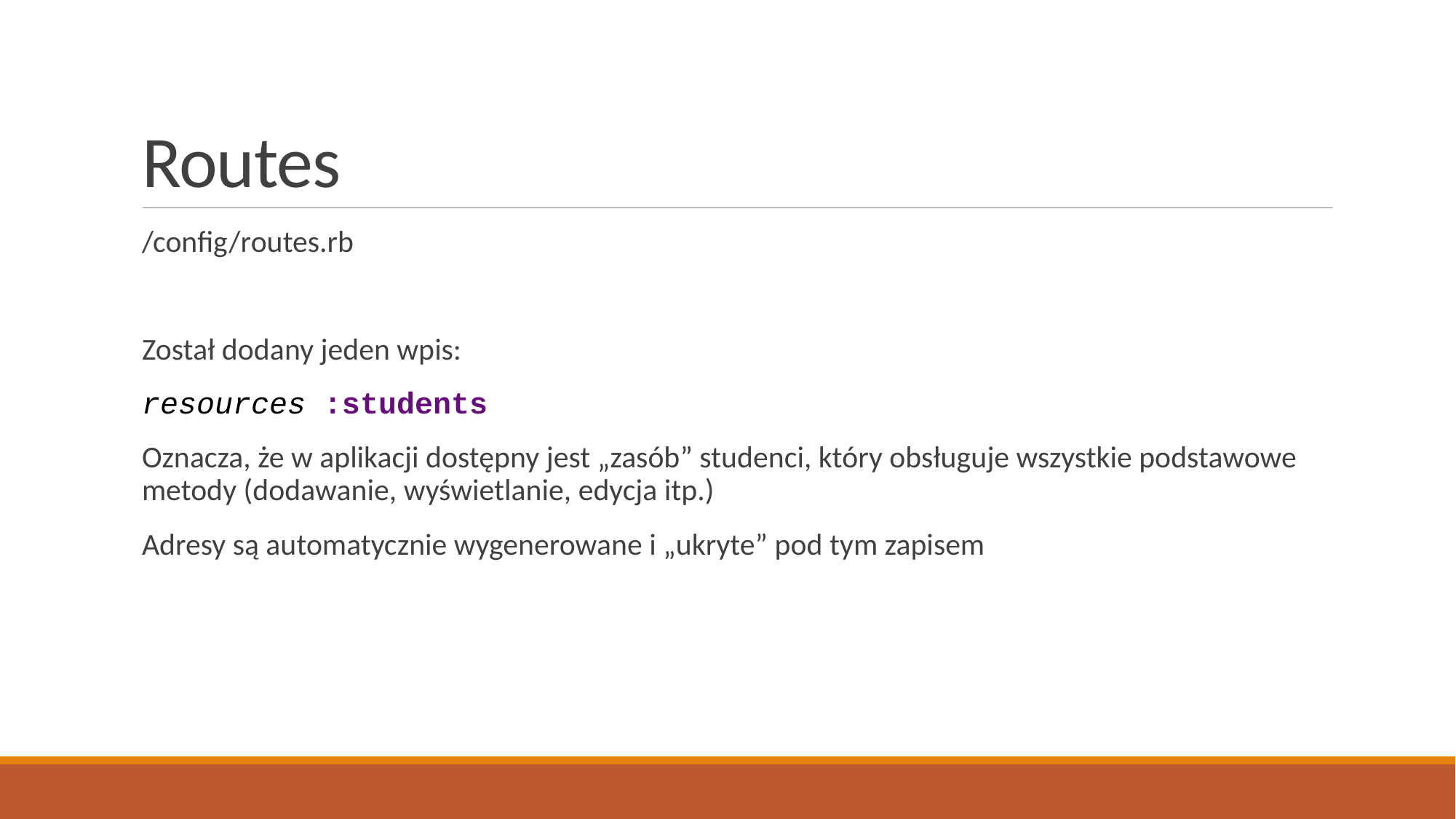

# Routes
/config/routes.rb

Został dodany jeden wpis:
resources :students
Oznacza, że w aplikacji dostępny jest „zasób” studenci, który obsługuje wszystkie podstawowe metody (dodawanie, wyświetlanie, edycja itp.)
Adresy są automatycznie wygenerowane i „ukryte” pod tym zapisem